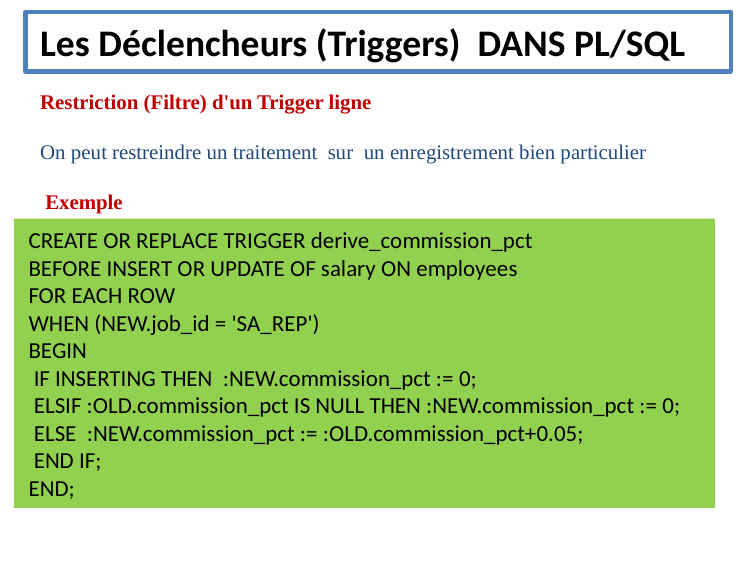

Les Déclencheurs (Triggers)  DANS PL/SQL
Restriction (Filtre) d'un Trigger ligne

On peut restreindre un traitement  sur  un enregistrement bien particulier

 Exemple
CREATE OR REPLACE TRIGGER derive_commission_pct
BEFORE INSERT OR UPDATE OF salary ON employees
FOR EACH ROW
WHEN (NEW.job_id = 'SA_REP')
BEGIN
 IF INSERTING THEN  :NEW.commission_pct := 0;
 ELSIF :OLD.commission_pct IS NULL THEN :NEW.commission_pct := 0;
 ELSE  :NEW.commission_pct := :OLD.commission_pct+0.05;
 END IF;
END;